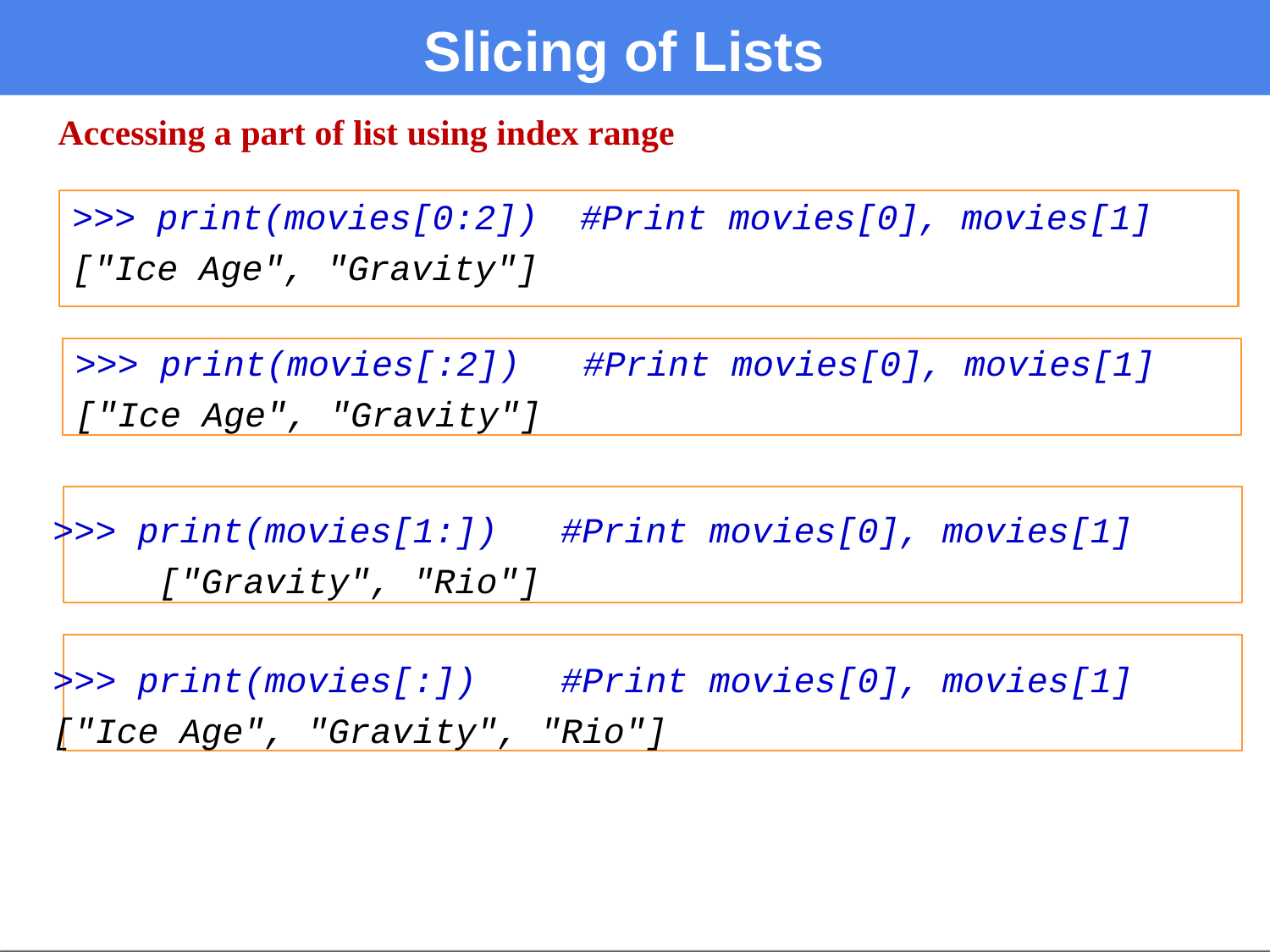

# Slicing of Lists
Accessing a part of list using index range

>>> print(movies[0:2])	#Print movies[0], movies[1]
["Ice Age", "Gravity"]

>>> print(movies[:2])	#Print movies[0], movies[1]
["Ice Age", "Gravity"]

>>> print(movies[1:])	#Print movies[0], movies[1]         ["Gravity", "Rio"]

>>> print(movies[:])	#Print movies[0], movies[1]  ["Ice Age", "Gravity", "Rio"]